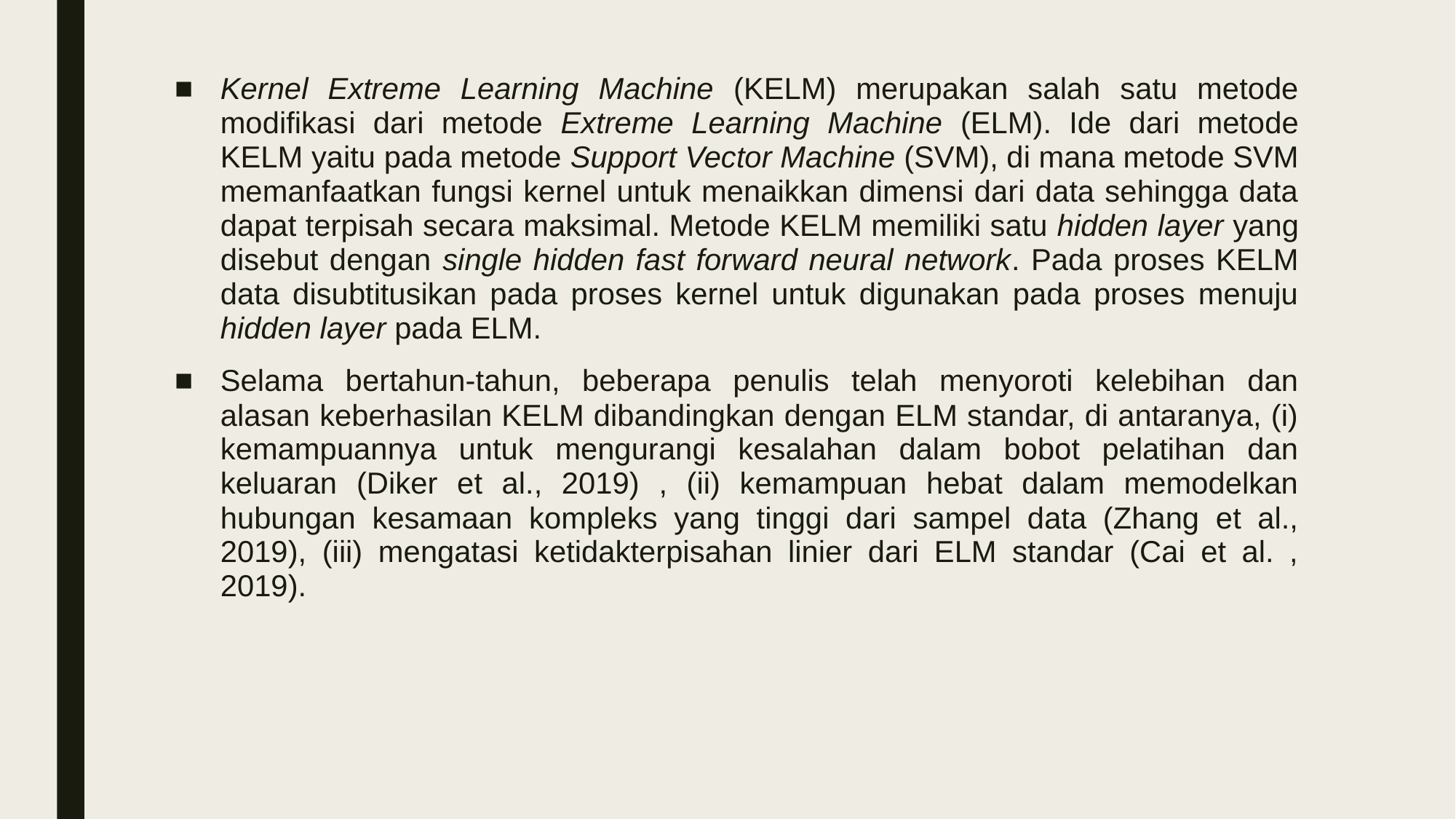

Kernel Extreme Learning Machine (KELM) merupakan salah satu metode modifikasi dari metode Extreme Learning Machine (ELM). Ide dari metode KELM yaitu pada metode Support Vector Machine (SVM), di mana metode SVM memanfaatkan fungsi kernel untuk menaikkan dimensi dari data sehingga data dapat terpisah secara maksimal. Metode KELM memiliki satu hidden layer yang disebut dengan single hidden fast forward neural network. Pada proses KELM data disubtitusikan pada proses kernel untuk digunakan pada proses menuju hidden layer pada ELM.
Selama bertahun-tahun, beberapa penulis telah menyoroti kelebihan dan alasan keberhasilan KELM dibandingkan dengan ELM standar, di antaranya, (i) kemampuannya untuk mengurangi kesalahan dalam bobot pelatihan dan keluaran (Diker et al., 2019) , (ii) kemampuan hebat dalam memodelkan hubungan kesamaan kompleks yang tinggi dari sampel data (Zhang et al., 2019), (iii) mengatasi ketidakterpisahan linier dari ELM standar (Cai et al. , 2019).